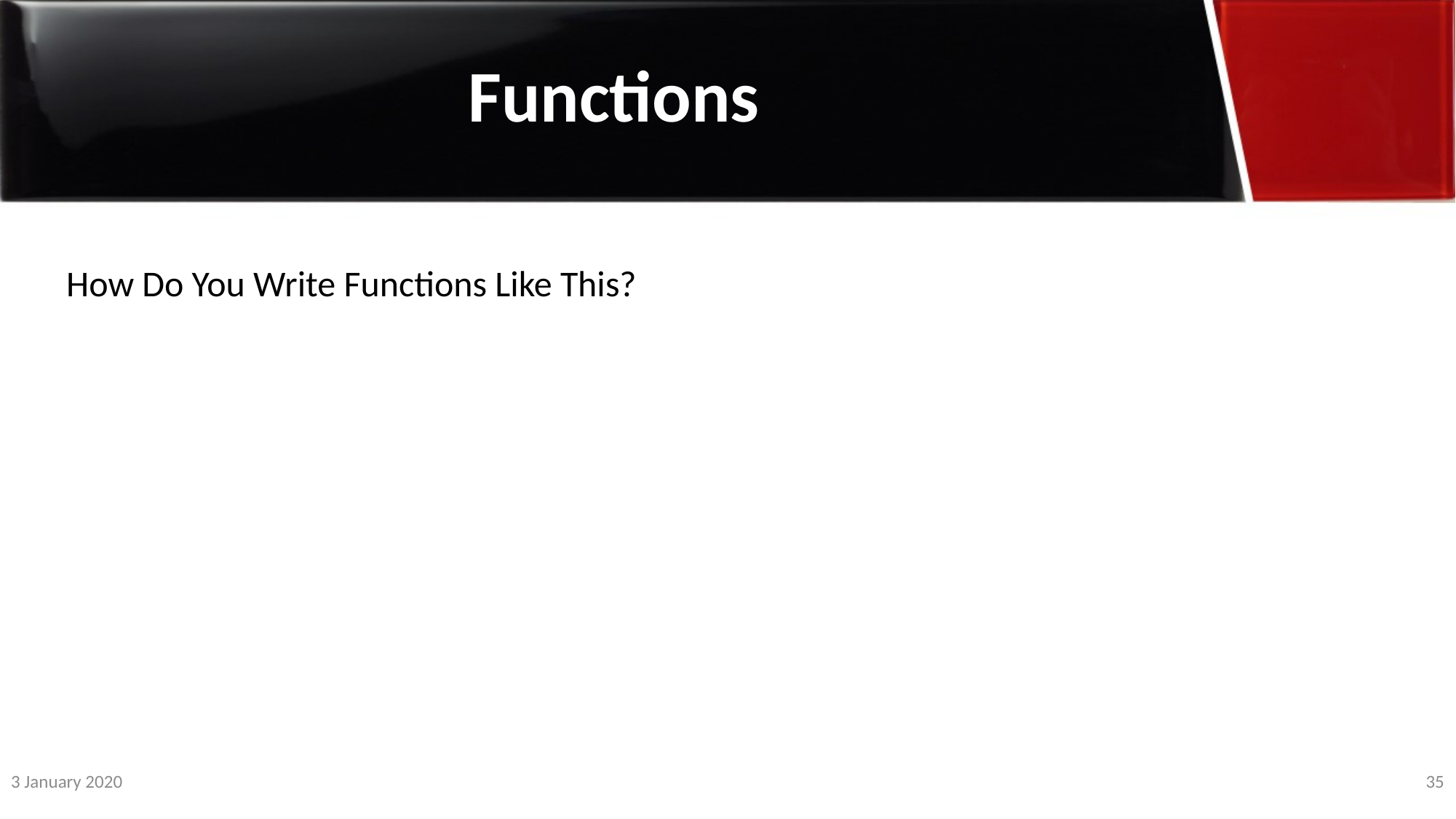

Functions

How Do You Write Functions Like This?

3 January 2020
35